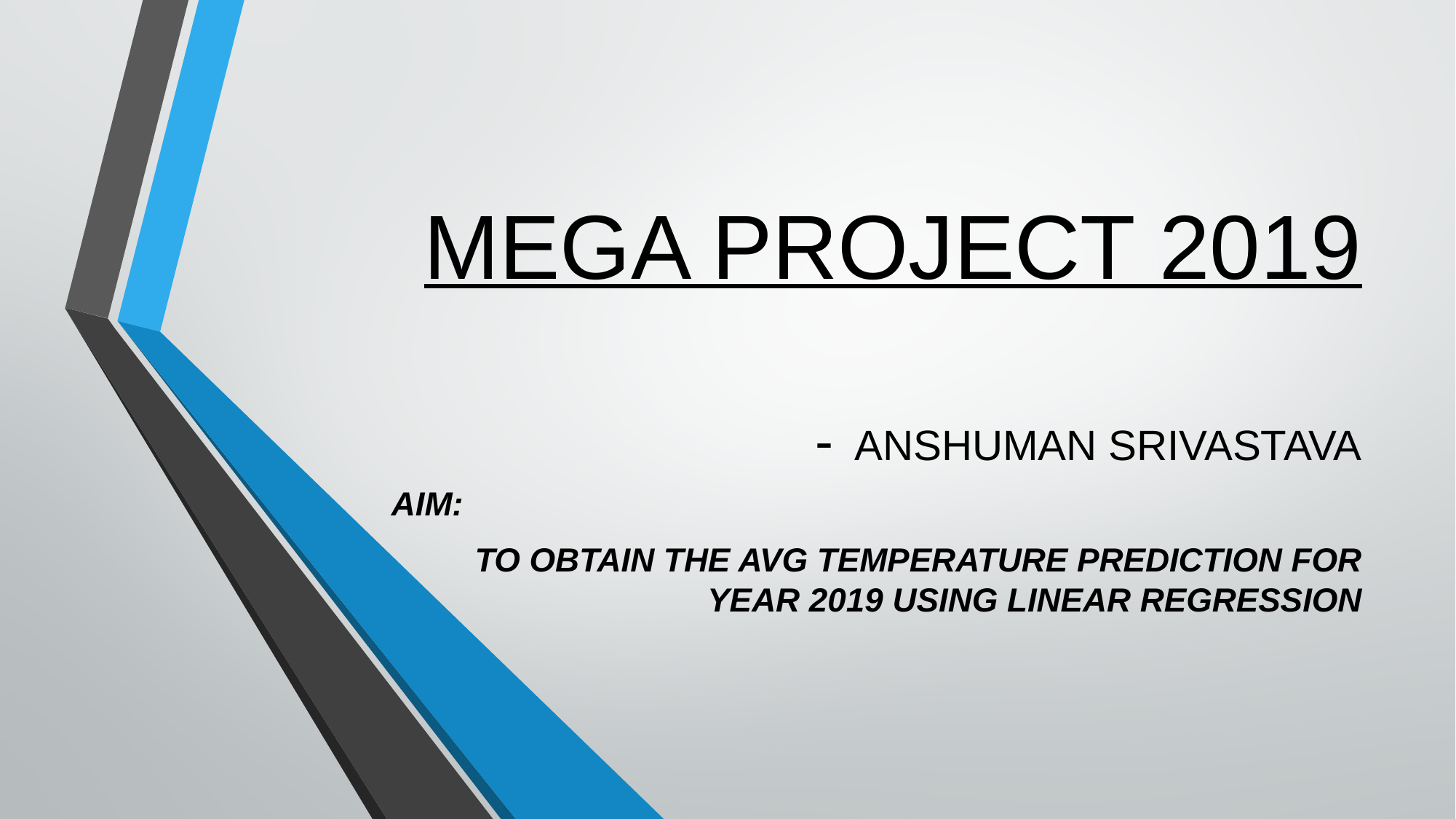

# MEGA PROJECT 2019 -  ANSHUMAN SRIVASTAVA
AIM:
TO OBTAIN THE AVG TEMPERATURE PREDICTION FOR YEAR 2019 USING LINEAR REGRESSION